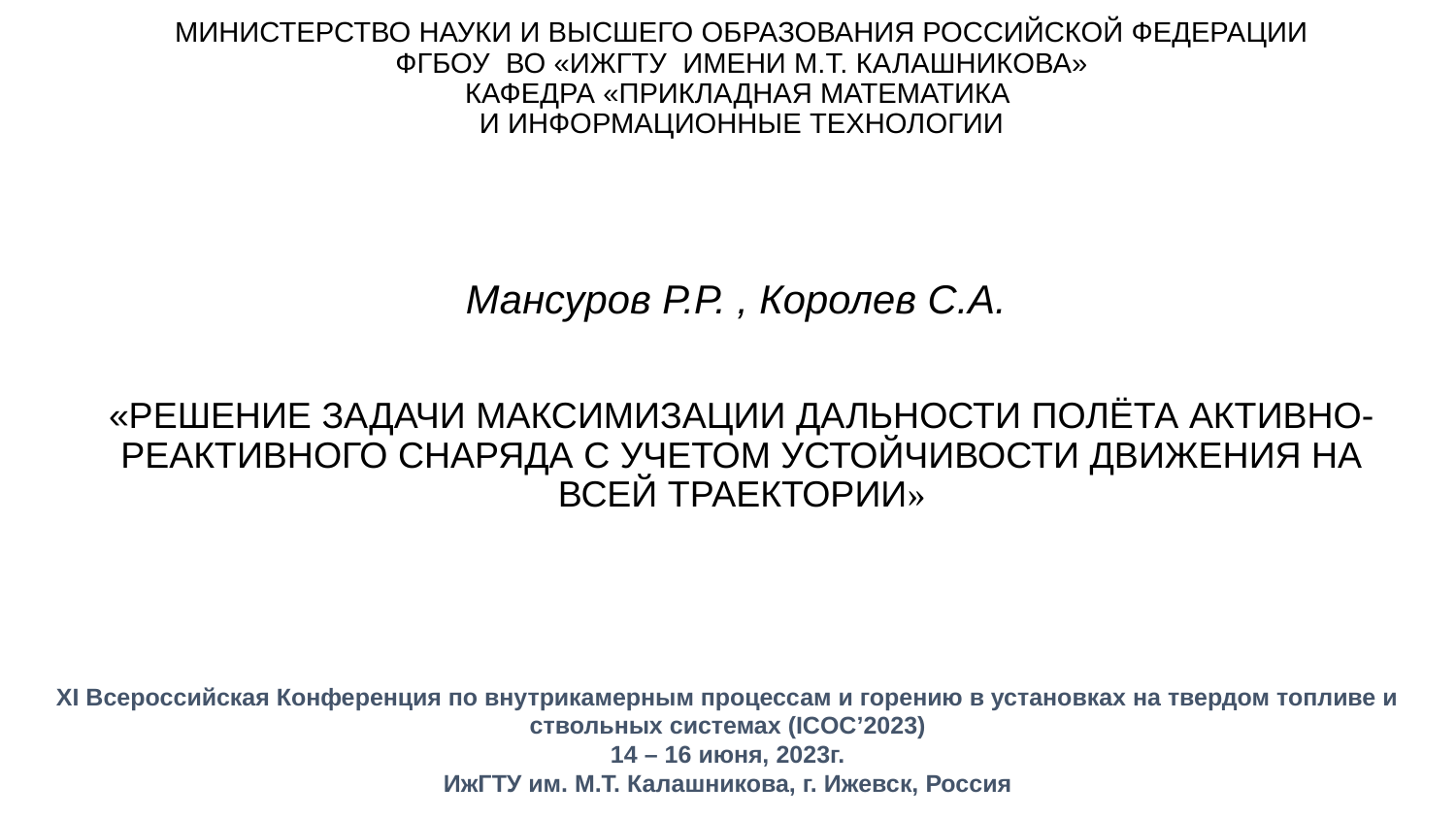

# Министерство науки и высшего образования российской федерации ФГБОУ  ВО «ИЖГТУ  имени М.Т. Калашникова» Кафедра «Прикладная математика и информационные технологии Мансуров Р.Р. , Королев С.А. «РЕШЕНИЕ ЗАДАЧИ МАКСИМИЗАЦИИ ДАЛЬНОСТИ ПОЛЁТА АКТИВНО-РЕАКТИВНОГО СНАРЯДА С УЧЕТОМ УСТОЙЧИВОСТИ ДВИЖЕНИЯ НА ВСЕЙ ТРАЕКТОРИИ»
XI Всероссийская Конференция по внутрикамерным процессам и горению в установках на твердом топливе и ствольных системах (ICOC’2023)
14 – 16 июня, 2023г.
ИжГТУ им. М.Т. Калашникова, г. Ижевск, Россия